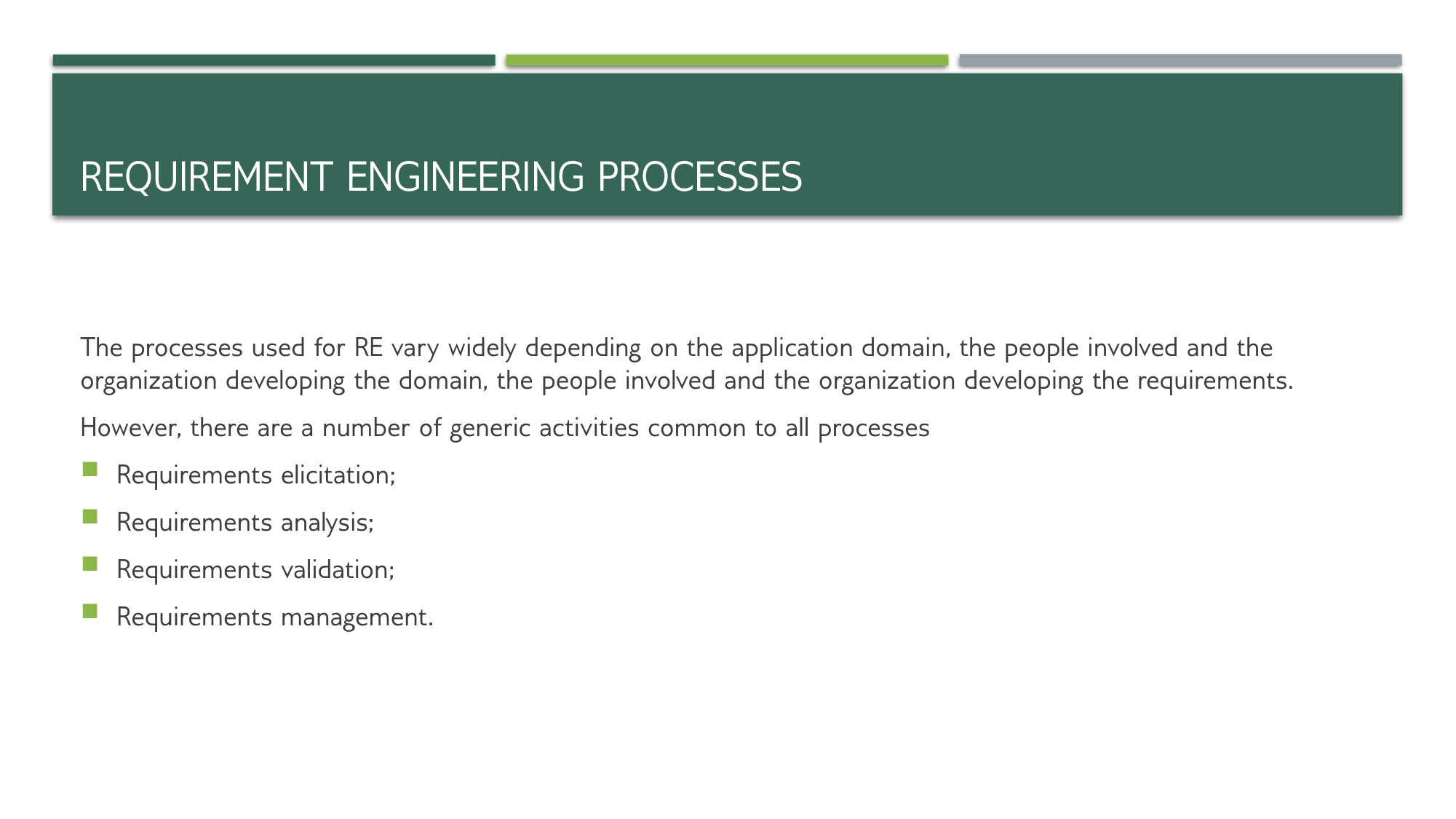

# Requirement engineering processes
The processes used for RE vary widely depending on the application domain, the people involved and the organization developing the domain, the people involved and the organization developing the requirements.
However, there are a number of generic activities common to all processes
Requirements elicitation;
Requirements analysis;
Requirements validation;
Requirements management.